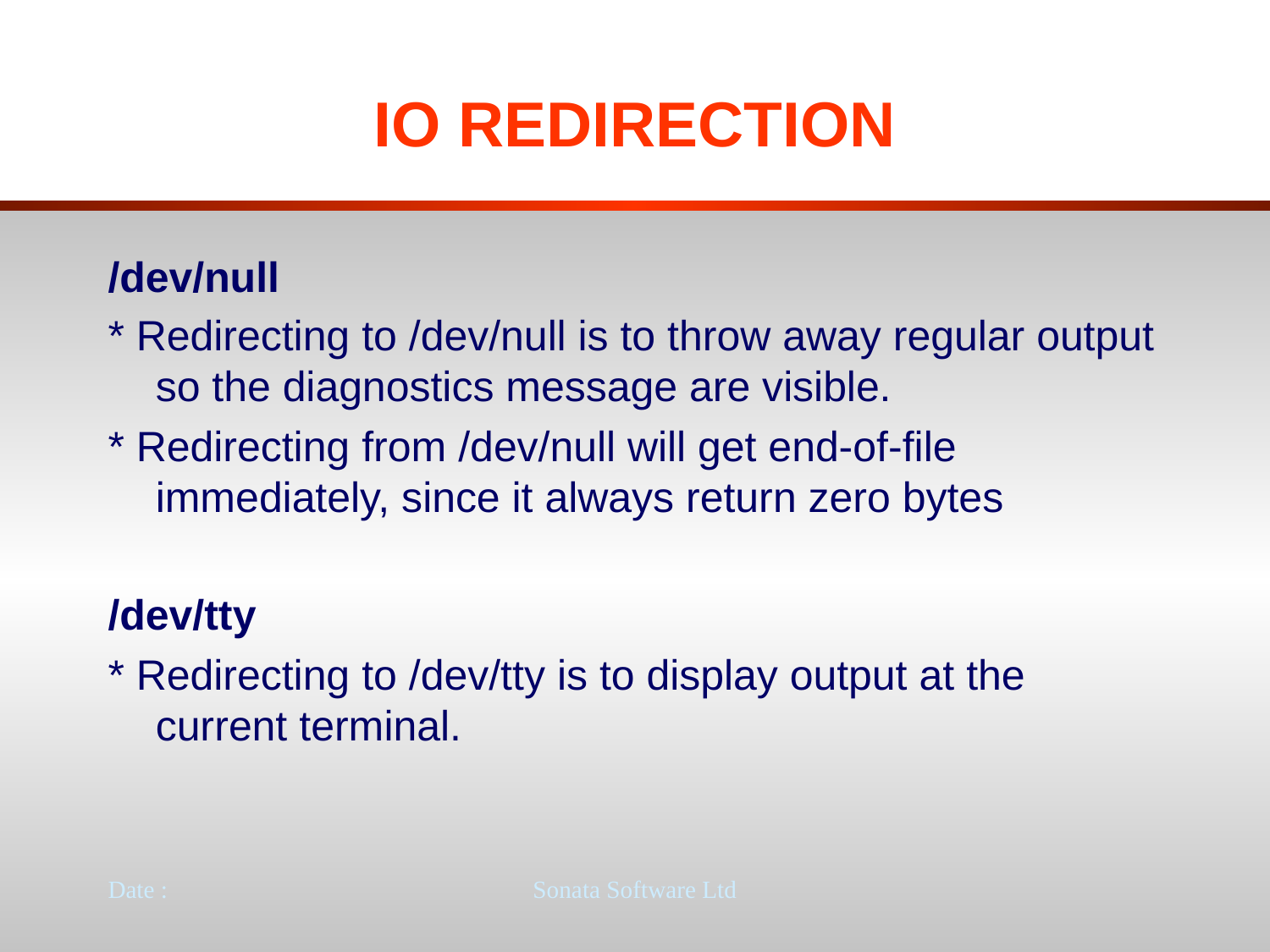

# IO REDIRECTION
/dev/null
* Redirecting to /dev/null is to throw away regular output so the diagnostics message are visible.
* Redirecting from /dev/null will get end-of-file immediately, since it always return zero bytes

/dev/tty
* Redirecting to /dev/tty is to display output at the current terminal.

Date :
Sonata Software Ltd